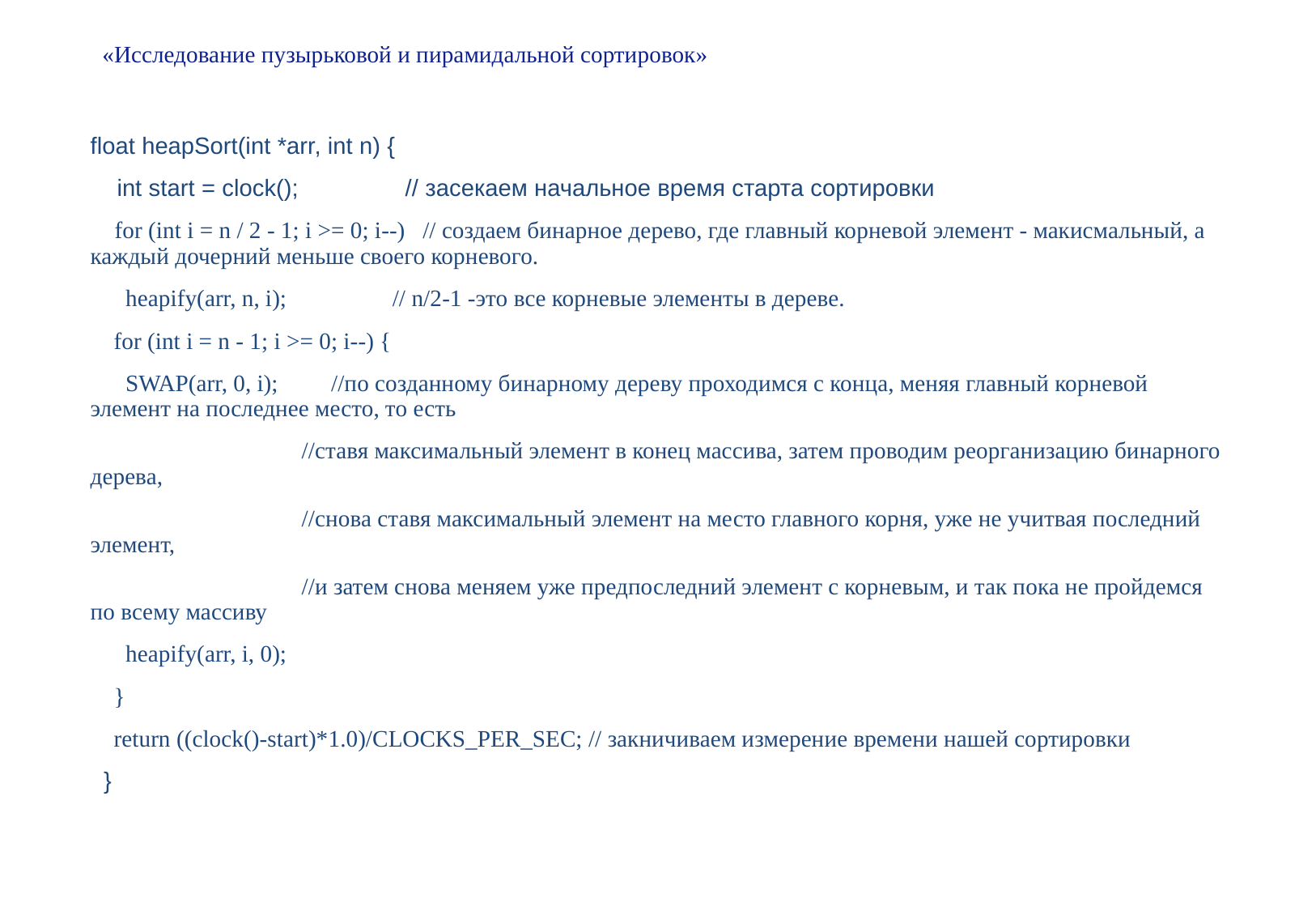

# «Исследование пузырьковой и пирамидальной сортировок»
float heapSort(int *arr, int n) {
    int start = clock();                // засекаем начальное время старта сортировки
    for (int i = n / 2 - 1; i >= 0; i--)   // создаем бинарное дерево, где главный корневой элемент - макисмальный, а каждый дочерний меньше своего корневого.
      heapify(arr, n, i);                  // n/2-1 -это все корневые элементы в дереве.
    for (int i = n - 1; i >= 0; i--) {
      SWAP(arr, 0, i);         //по созданному бинарному дереву проходимся с конца, меняя главный корневой элемент на последнее место, то есть
                                    //ставя максимальный элемент в конец массива, затем проводим реорганизацию бинарного дерева,
                                    //снова ставя максимальный элемент на место главного корня, уже не учитвая последний элемент,
                                    //и затем снова меняем уже предпоследний элемент с корневым, и так пока не пройдемся по всему массиву
      heapify(arr, i, 0);
    }
    return ((clock()-start)*1.0)/CLOCKS_PER_SEC; // закничиваем измерение времени нашей сортировки
  }